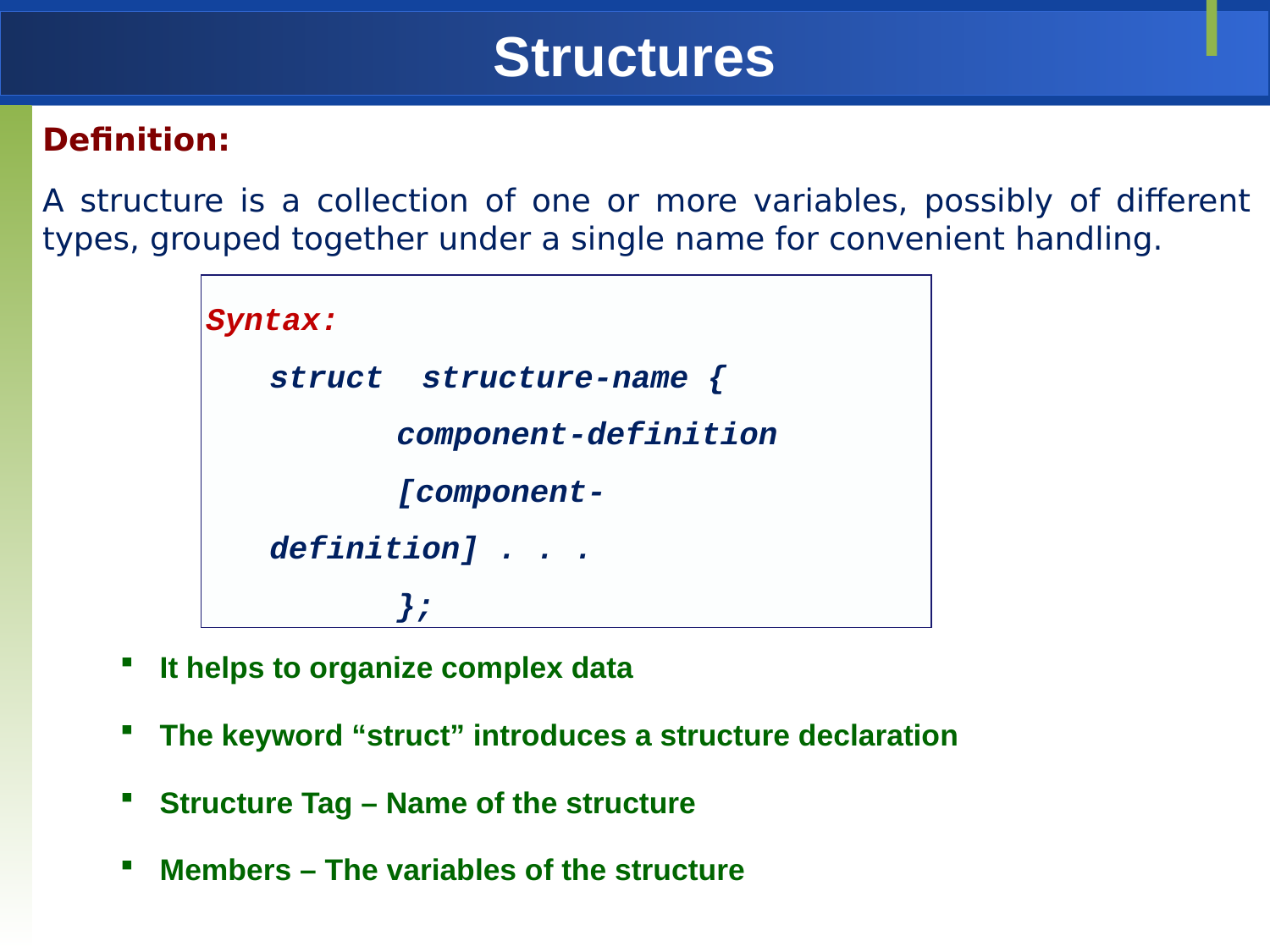

# Structures
Definition:
A structure is a collection of one or more variables, possibly of different types, grouped together under a single name for convenient handling.

Syntax:
struct  structure-name {
	component-definition
	[component-definition] . . .
	};
It helps to organize complex data
The keyword “struct” introduces a structure declaration
Structure Tag – Name of the structure
Members – The variables of the structure